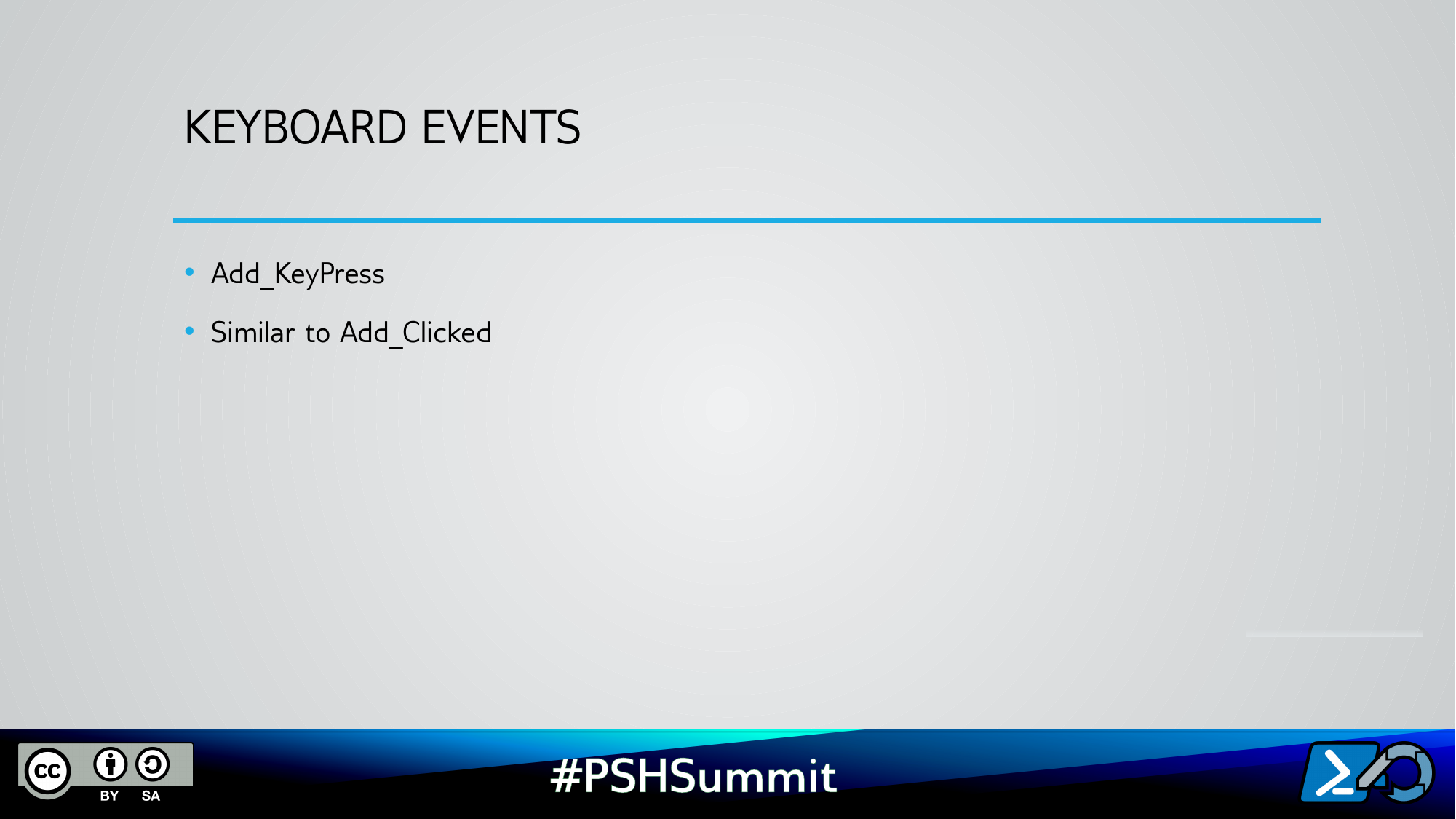

# Keyboard Events
Add_KeyPress
Similar to Add_Clicked